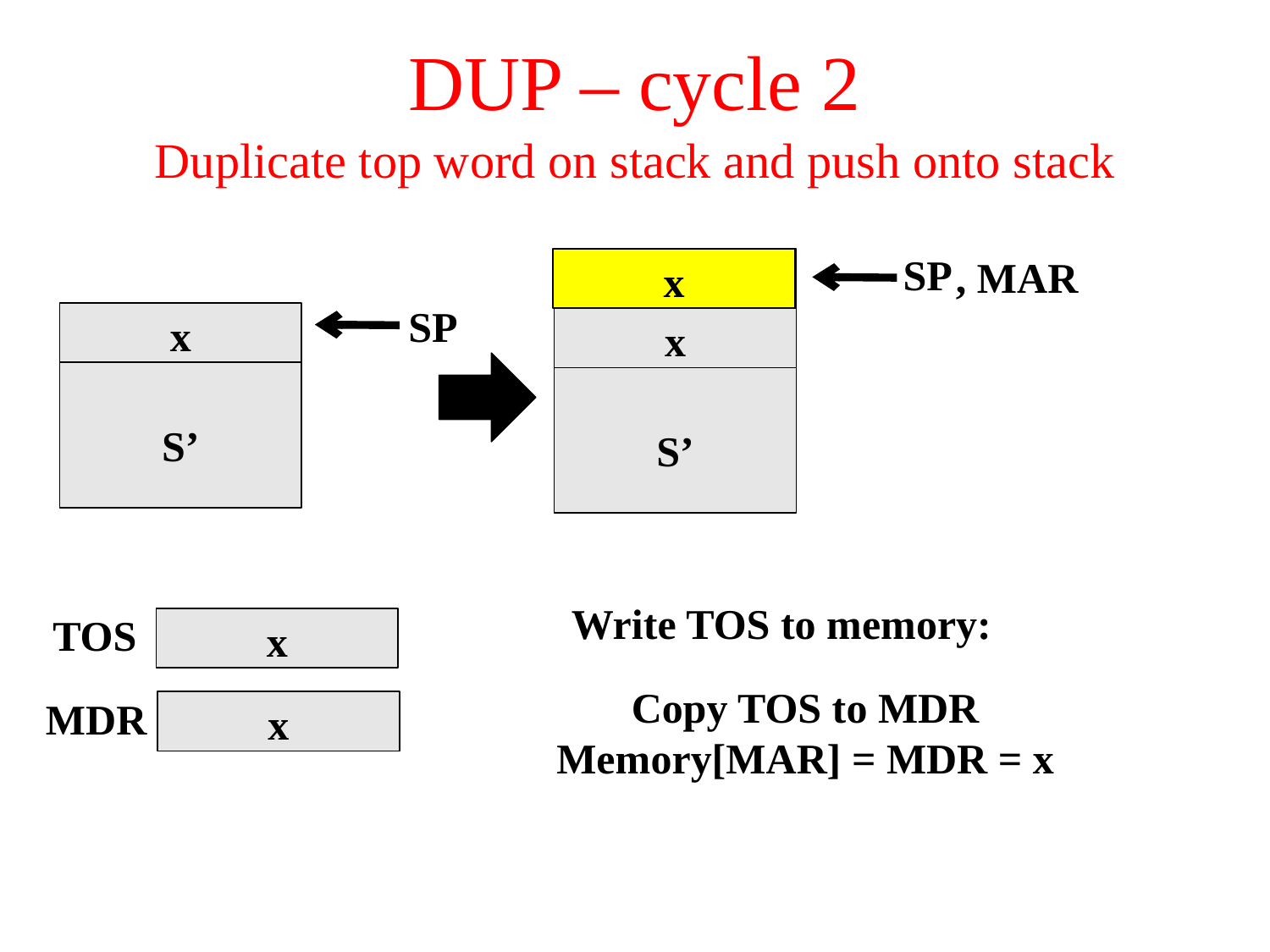

# DUP – cycle 2
Duplicate top word on stack and push onto stack
SP
, MAR
x
?
SP
x
x

S’

S’
Write TOS to memory:
TOS
x
Copy TOS to MDR
Memory[MAR] = MDR = x
MDR
x